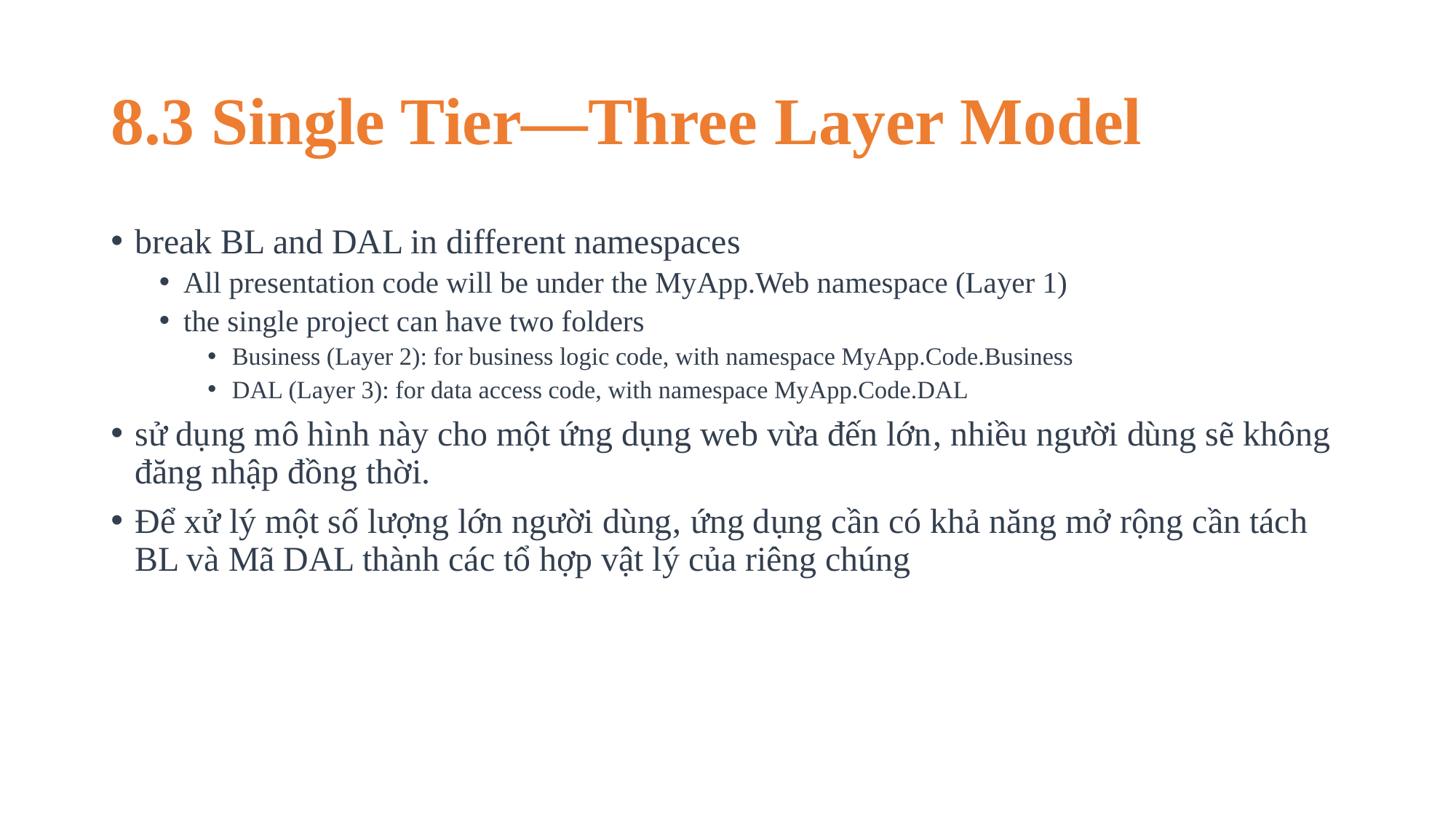

# 8.3 Single Tier—Three Layer Model
break BL and DAL in different namespaces
All presentation code will be under the MyApp.Web namespace (Layer 1)
the single project can have two folders
Business (Layer 2): for business logic code, with namespace MyApp.Code.Business
DAL (Layer 3): for data access code, with namespace MyApp.Code.DAL
sử dụng mô hình này cho một ứng dụng web vừa đến lớn, nhiều người dùng sẽ không đăng nhập đồng thời.
Để xử lý một số lượng lớn người dùng, ứng dụng cần có khả năng mở rộng cần tách BL và Mã DAL thành các tổ hợp vật lý của riêng chúng